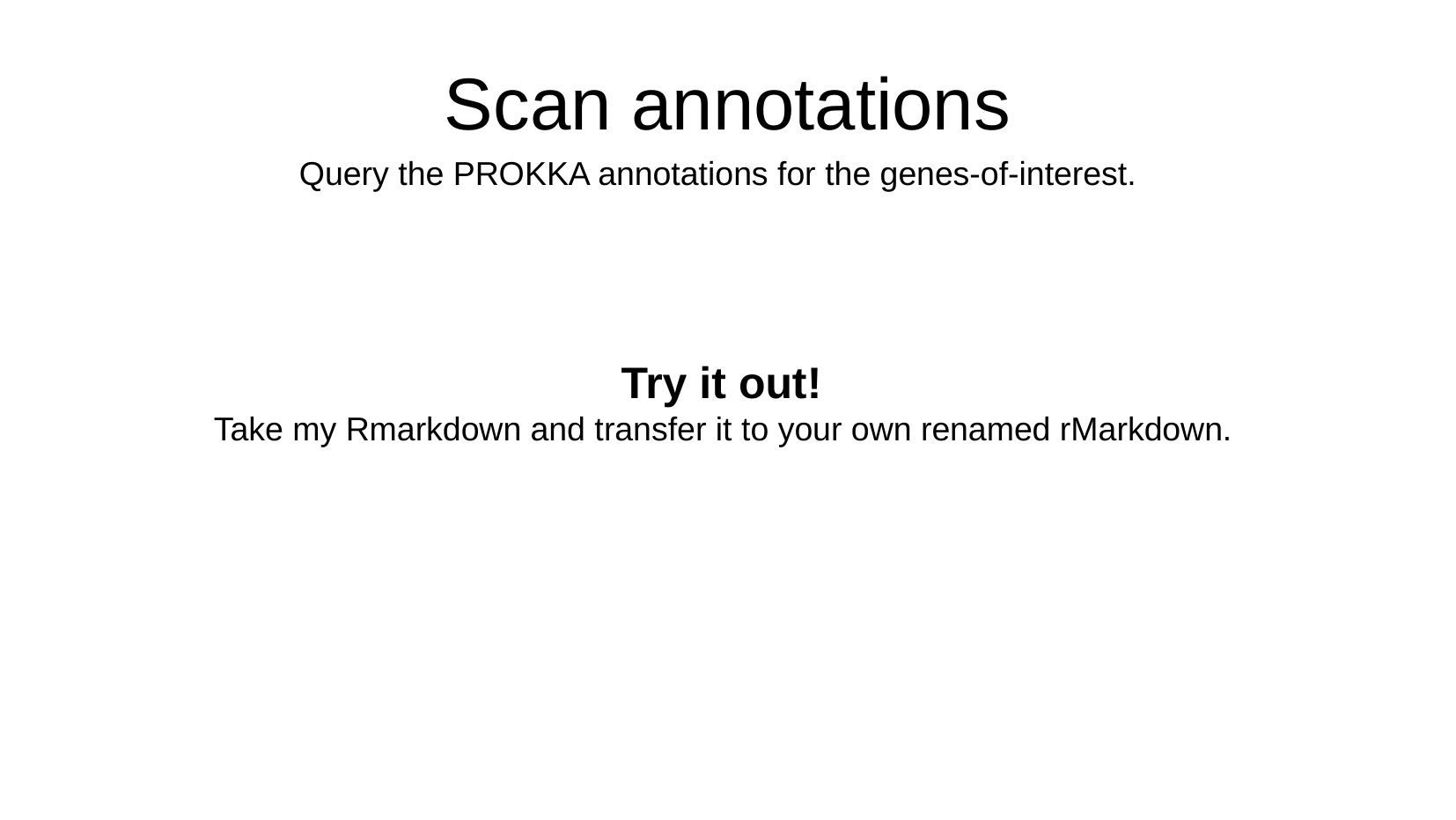

Scan annotations
Query the PROKKA annotations for the genes-of-interest.
Try it out!
Take my Rmarkdown and transfer it to your own renamed rMarkdown.